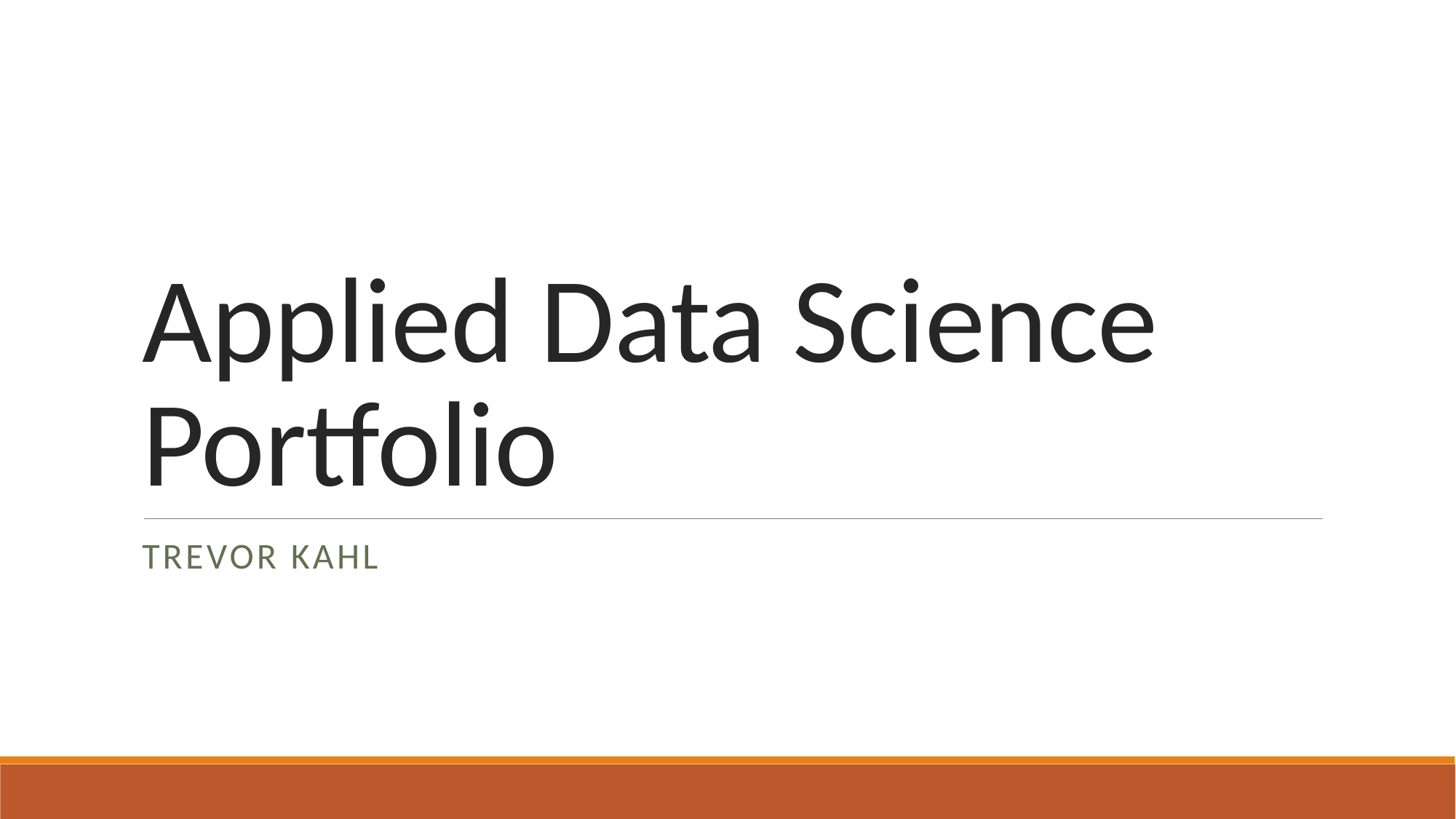

# Applied Data Science Portfolio
Trevor Kahl